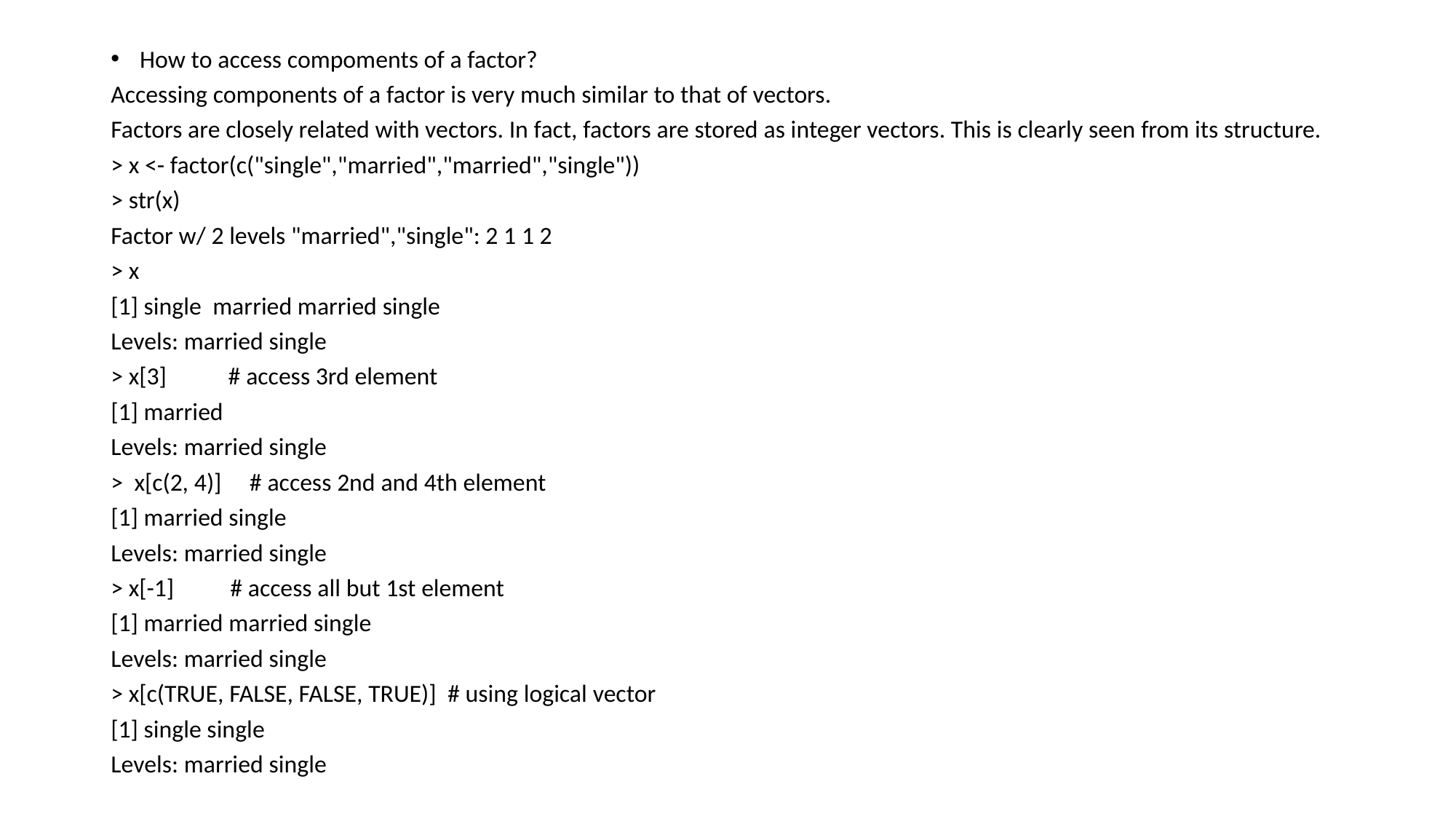

How to access compoments of a factor?
Accessing components of a factor is very much similar to that of vectors.
Factors are closely related with vectors. In fact, factors are stored as integer vectors. This is clearly seen from its structure.
> x <- factor(c("single","married","married","single"))
> str(x)
Factor w/ 2 levels "married","single": 2 1 1 2
> x
[1] single  married married single
Levels: married single
> x[3]           # access 3rd element
[1] married
Levels: married single
>  x[c(2, 4)]     # access 2nd and 4th element
[1] married single
Levels: married single
> x[-1]          # access all but 1st element
[1] married married single
Levels: married single
> x[c(TRUE, FALSE, FALSE, TRUE)]  # using logical vector
[1] single single
Levels: married single